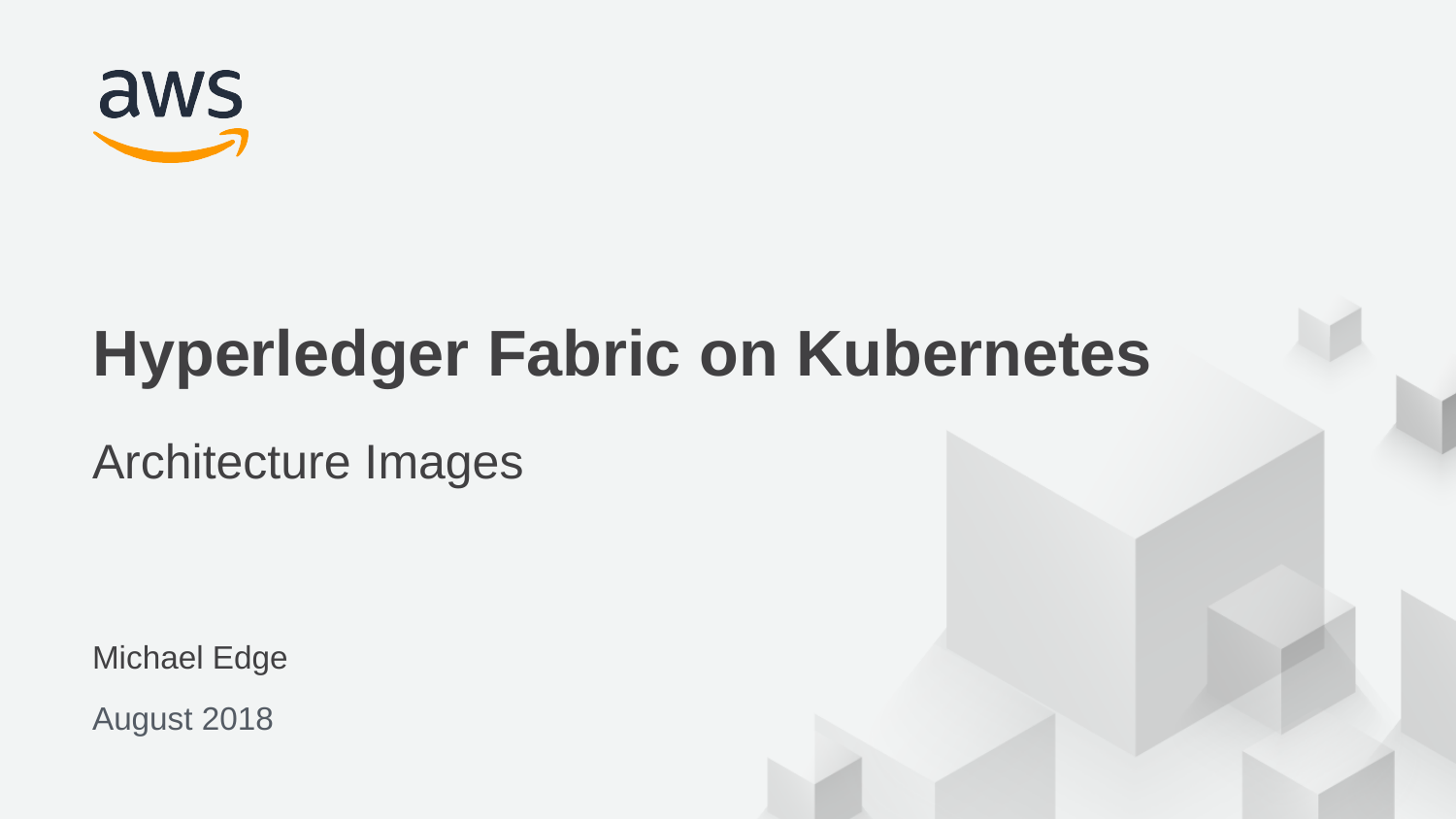

Hyperledger Fabric on Kubernetes
Architecture Images
Michael Edge
August 2018